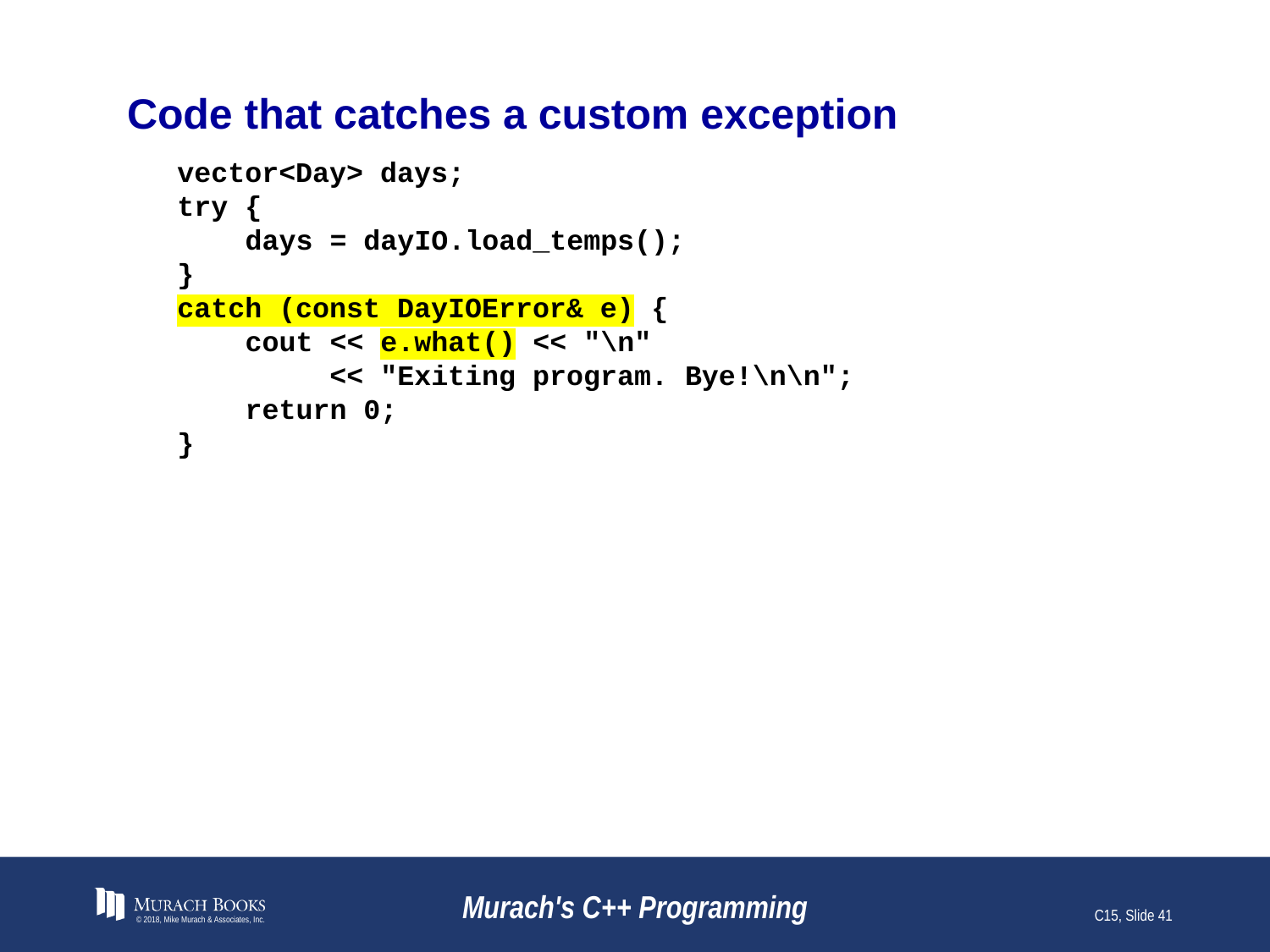

# Code that catches a custom exception
vector<Day> days;
try {
    days = dayIO.load_temps();
}
catch (const DayIOError& e) {
    cout << e.what() << "\n"
         << "Exiting program. Bye!\n\n";
    return 0;
}

© 2018, Mike Murach & Associates, Inc.
Murach's C++ Programming

C15, Slide 41